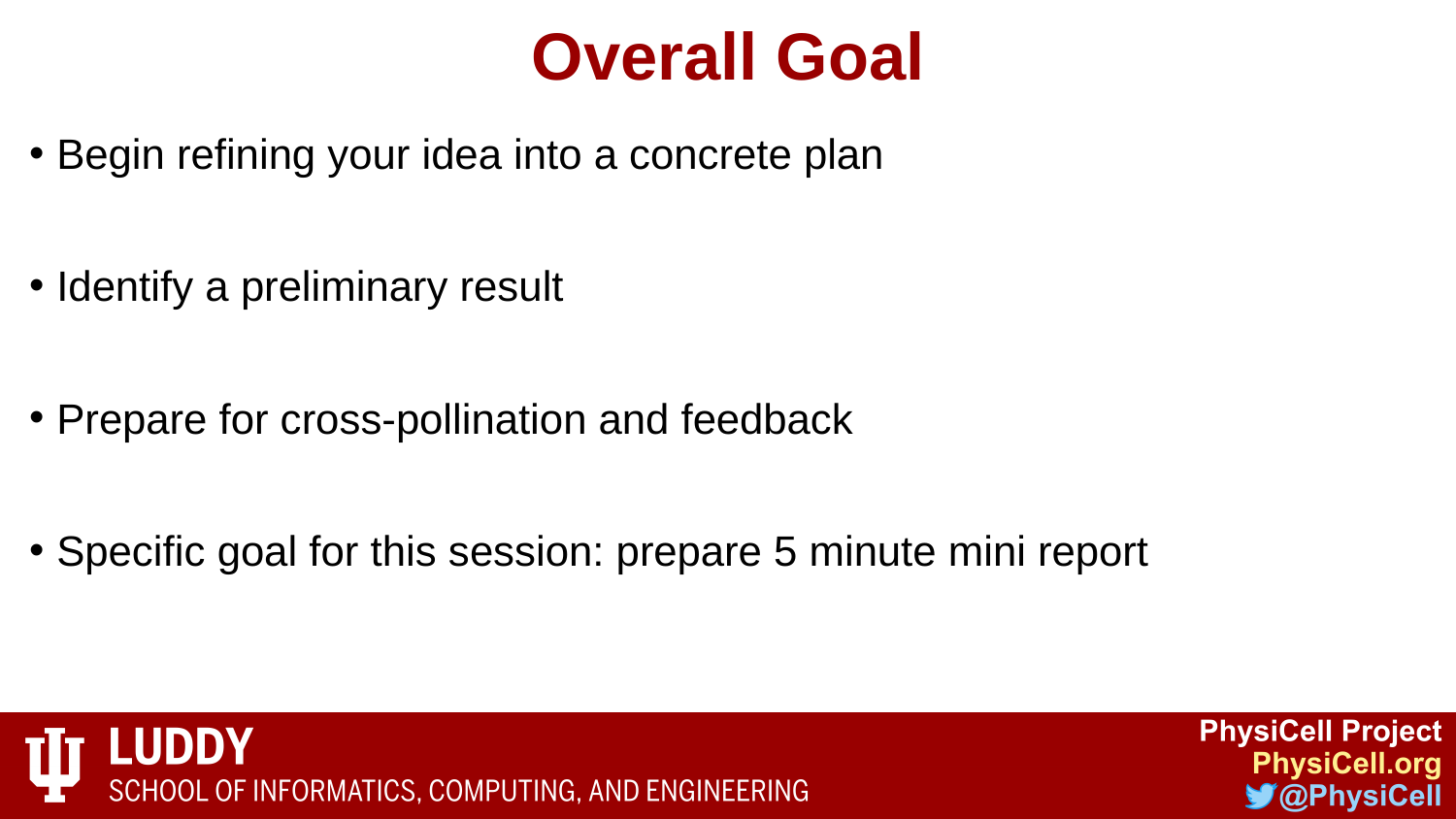

# Overall Goal
Begin refining your idea into a concrete plan

Identify a preliminary result

Prepare for cross-pollination and feedback

Specific goal for this session: prepare 5 minute mini report